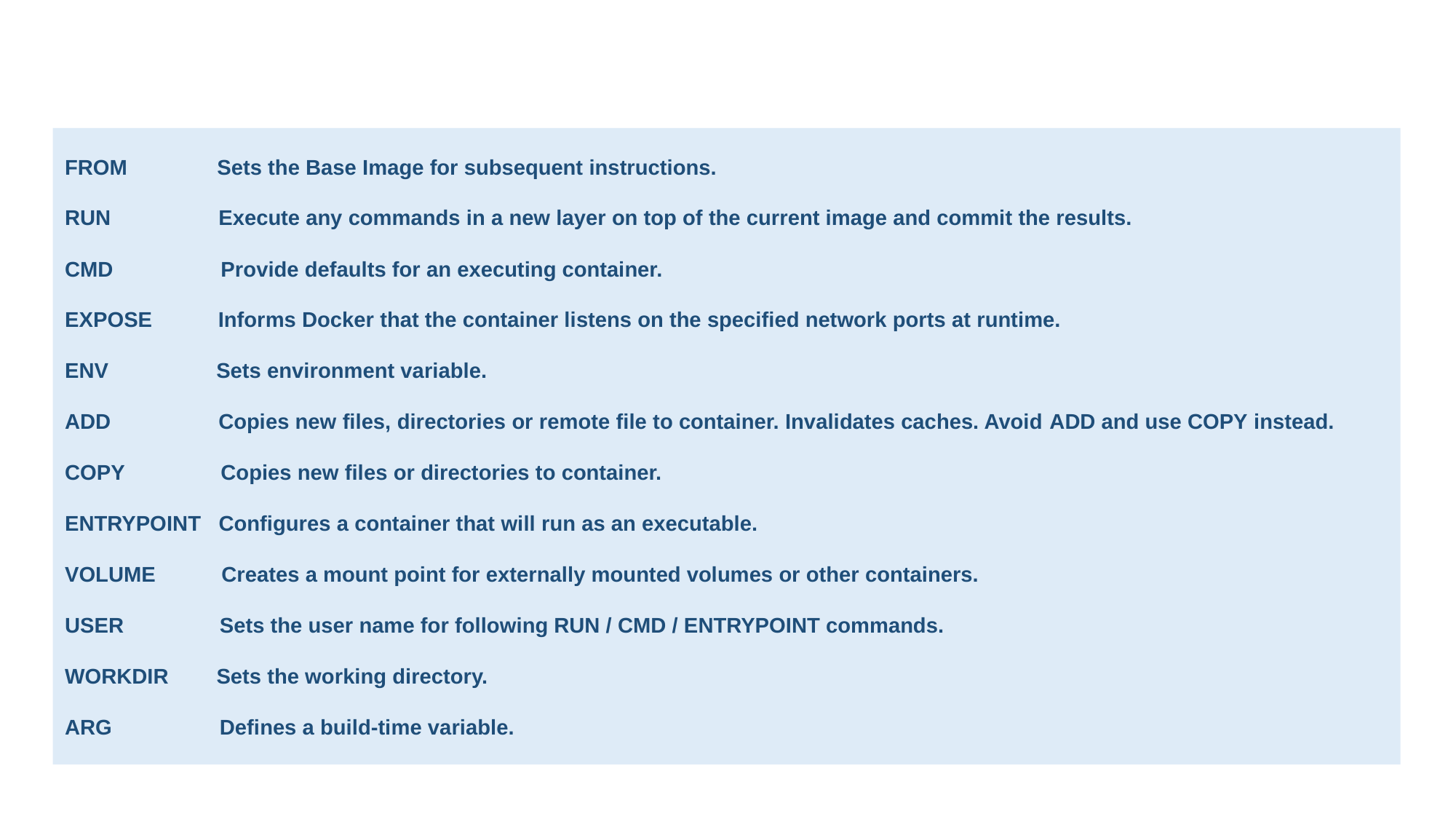

FROM               Sets the Base Image for subsequent instructions.

  RUN                  Execute any commands in a new layer on top of the current image and commit the results.

  CMD                  Provide defaults for an executing container.

  EXPOSE           Informs Docker that the container listens on the specified network ports at runtime.

  ENV                  Sets environment variable.

  ADD                  Copies new files, directories or remote file to container. Invalidates caches. Avoid ADD and use COPY instead.

  COPY                Copies new files or directories to container.

  ENTRYPOINT   Configures a container that will run as an executable.

  VOLUME           Creates a mount point for externally mounted volumes or other containers.

  USER                Sets the user name for following RUN / CMD / ENTRYPOINT commands.

  WORKDIR        Sets the working directory.

  ARG                  Defines a build-time variable.